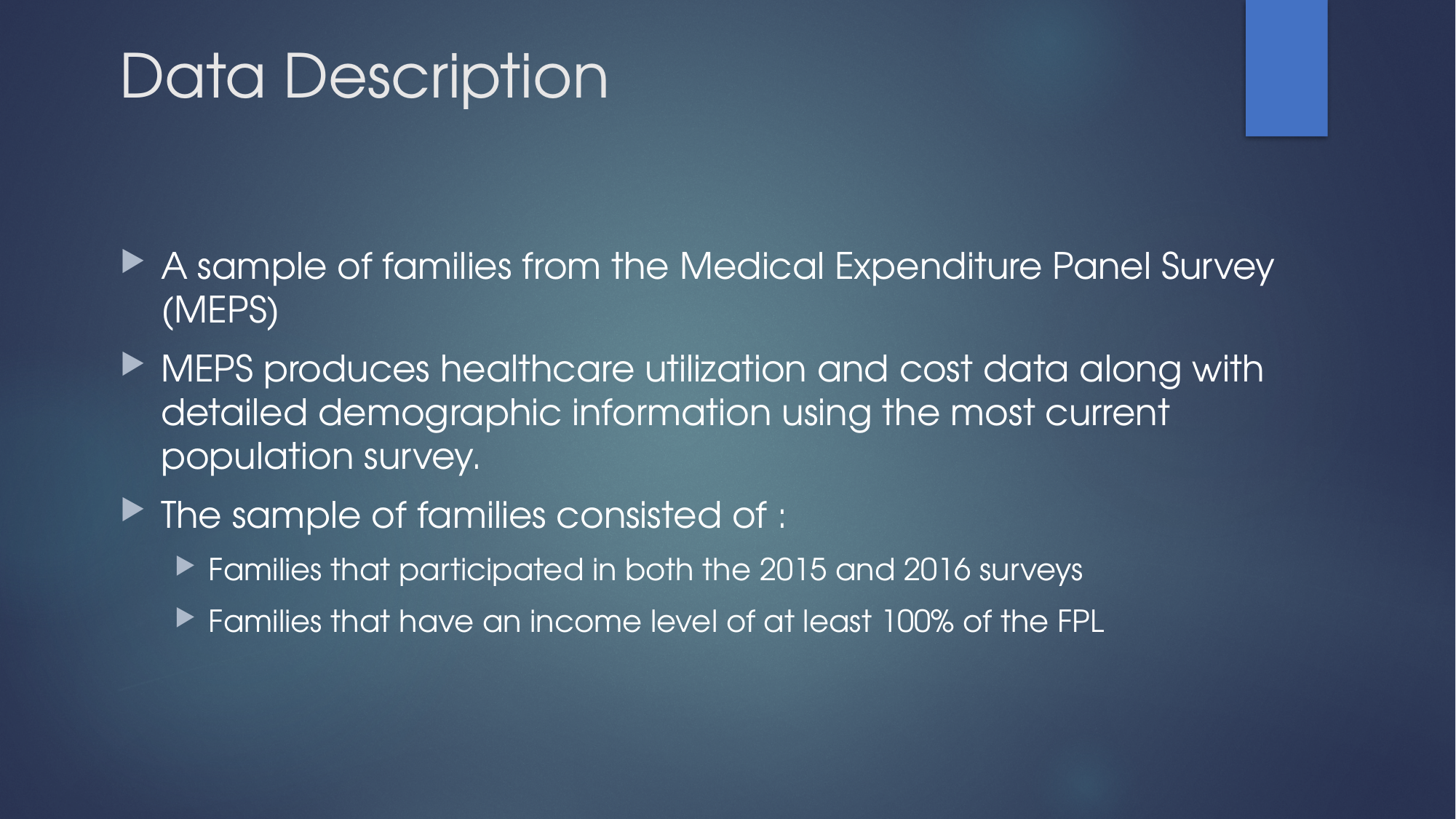

# Data Description
A sample of families from the Medical Expenditure Panel Survey (MEPS)
MEPS produces healthcare utilization and cost data along with detailed demographic information using the most current population survey.
The sample of families consisted of :
Families that participated in both the 2015 and 2016 surveys
Families that have an income level of at least 100% of the FPL